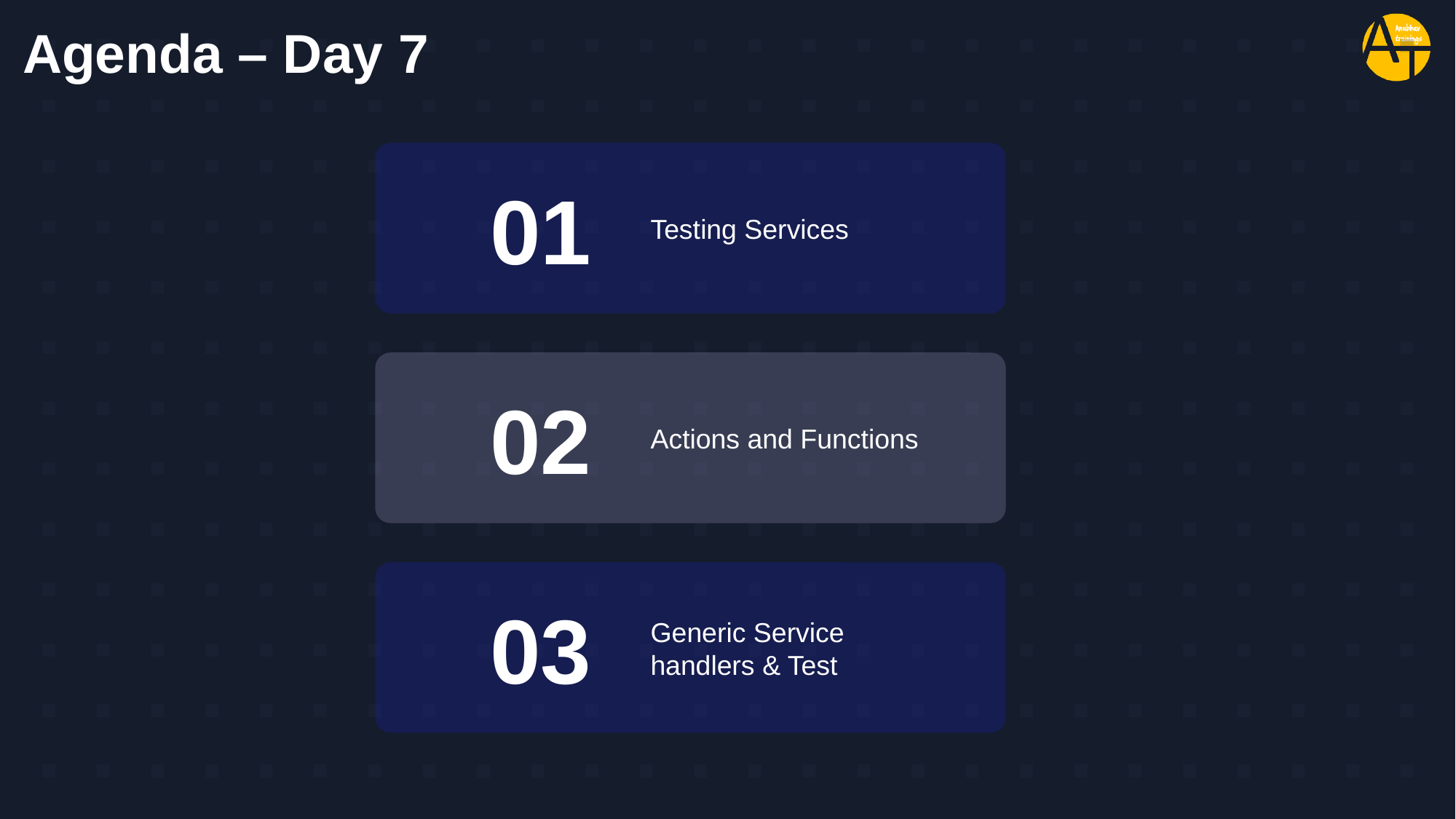

# Agenda – Day 7

01
Testing Services

02
Actions and Functions

03
Generic Service handlers & Test